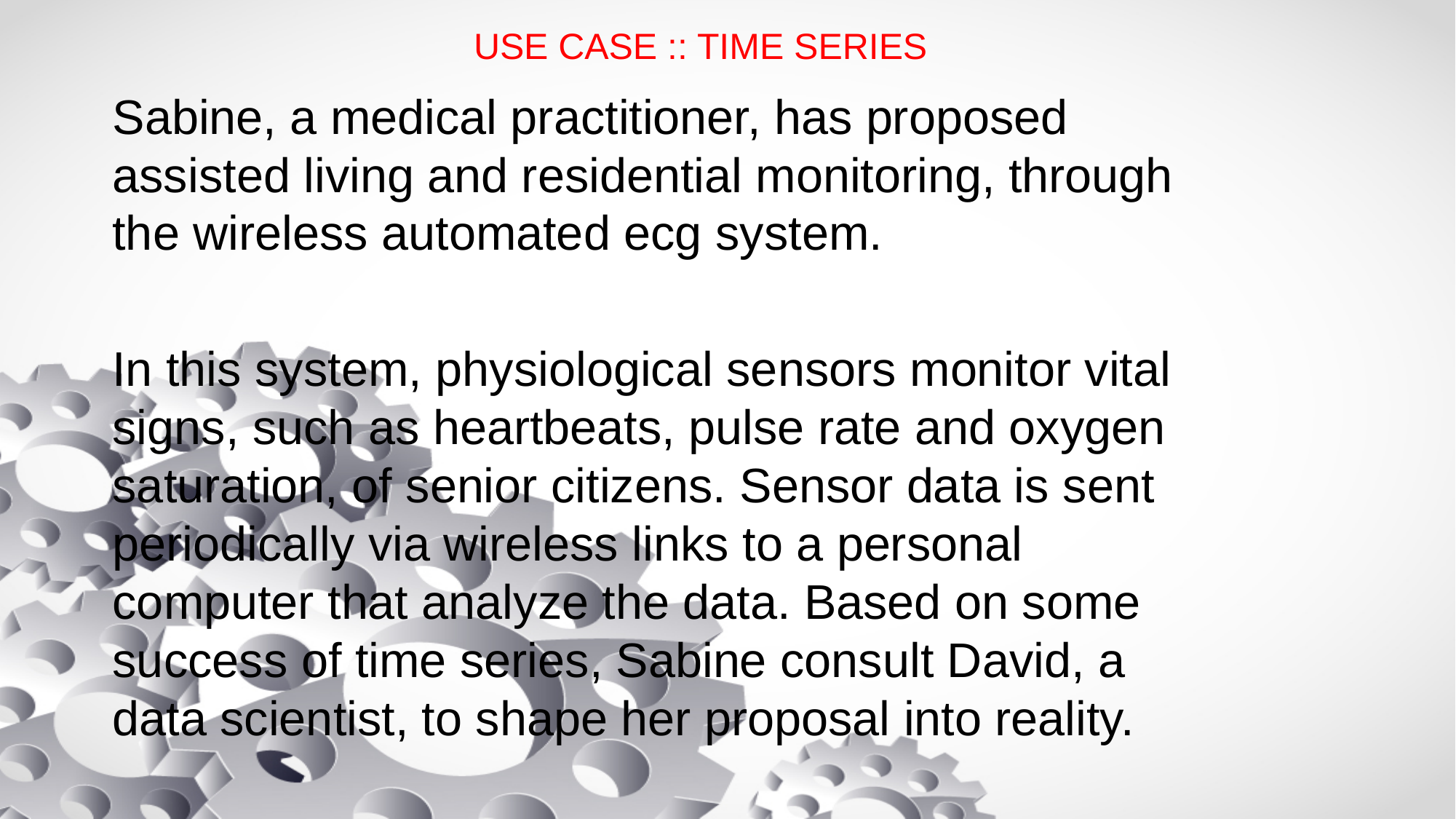

# USE CASE :: TIME SERIES
Sabine, a medical practitioner, has proposed assisted living and residential monitoring, through the wireless automated ecg system.

In this system, physiological sensors monitor vital signs, such as heartbeats, pulse rate and oxygen saturation, of senior citizens. Sensor data is sent periodically via wireless links to a personal computer that analyze the data. Based on some success of time series, Sabine consult David, a data scientist, to shape her proposal into reality.